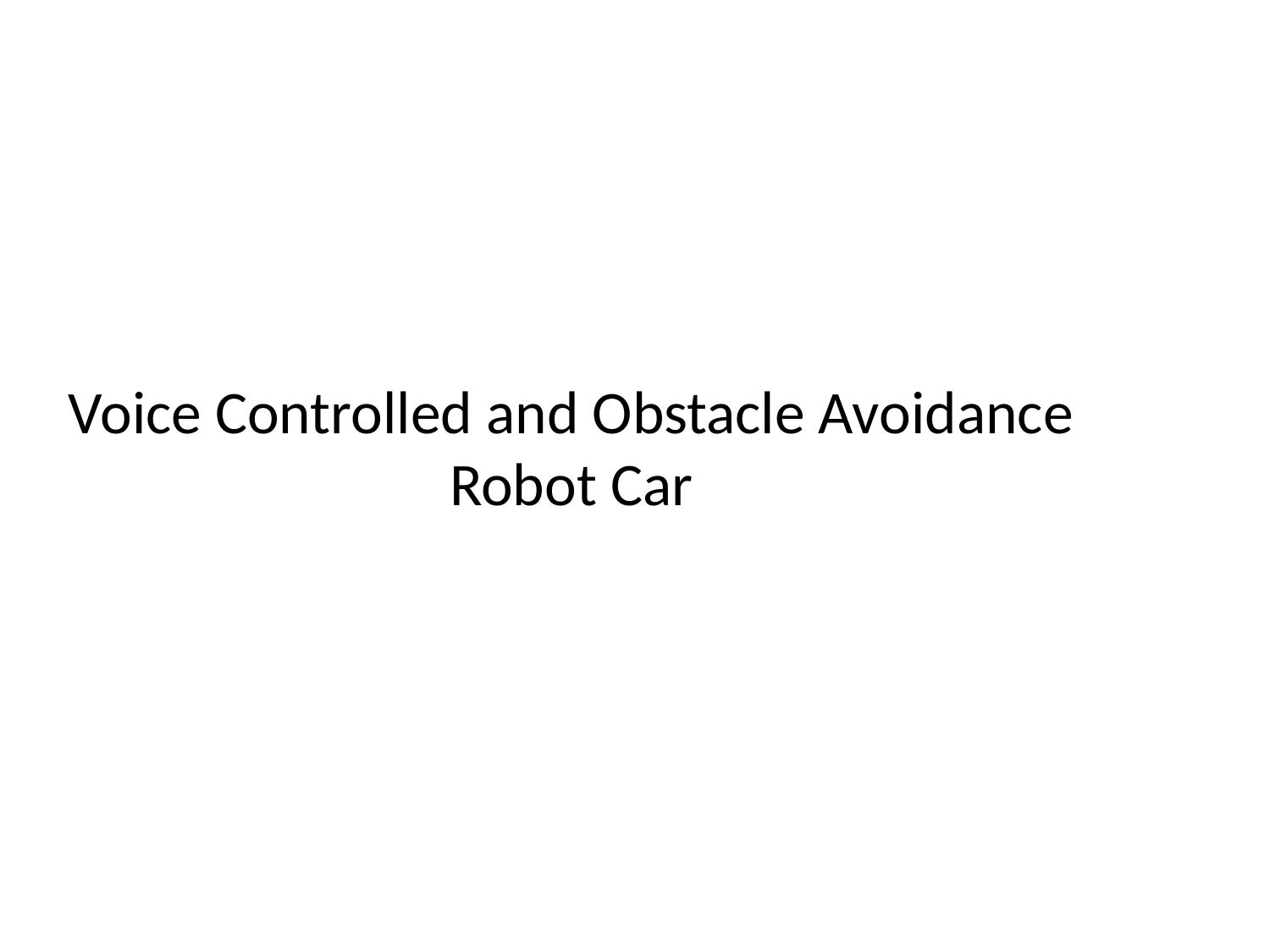

# Voice Controlled and Obstacle Avoidance Robot Car